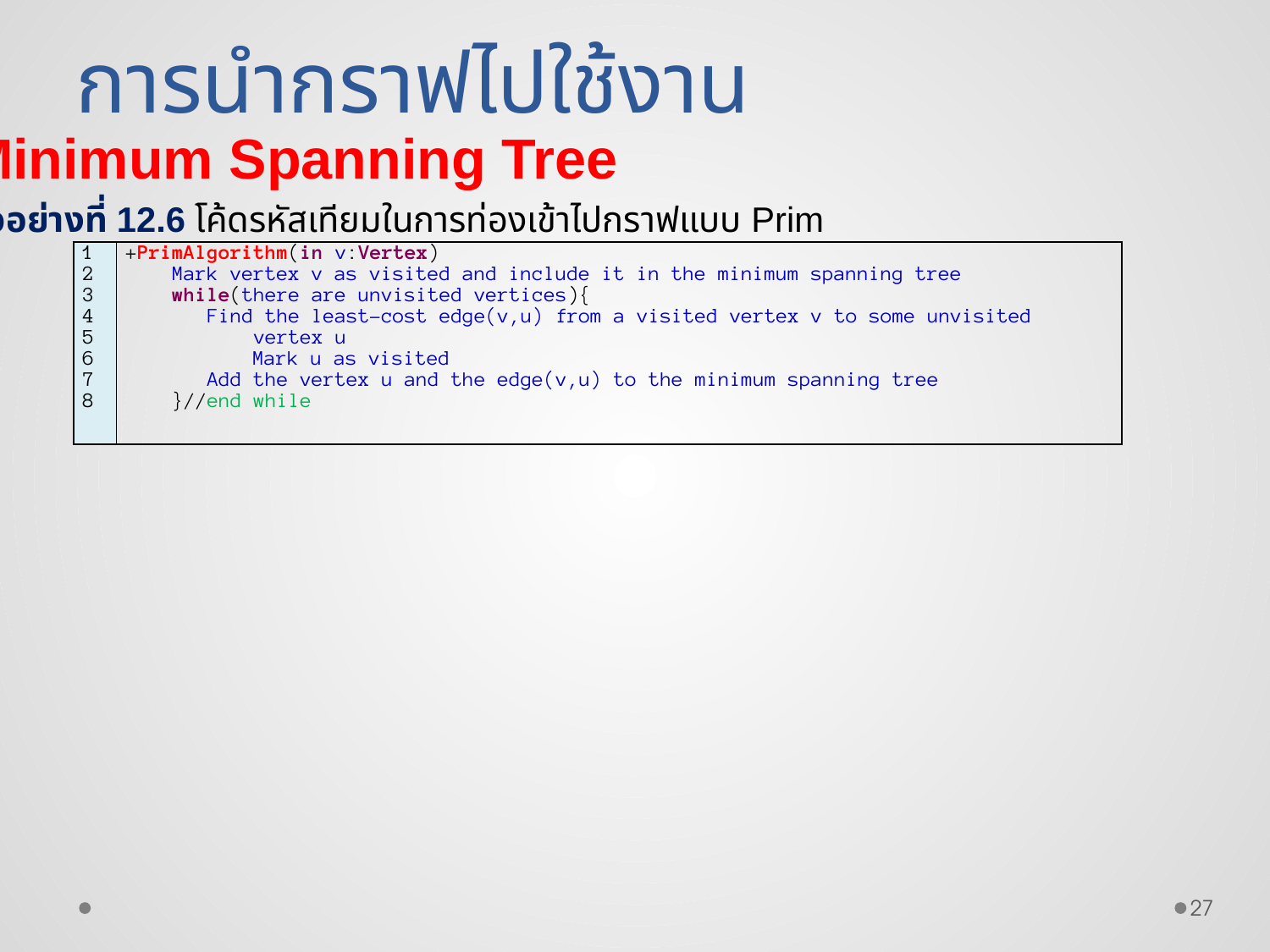

การนำกราฟไปใช้งาน
Minimum Spanning Tree
ตัวอย่างที่ 12.6 โค้ดรหัสเทียมในการท่องเข้าไปกราฟแบบ Prim
| 1 2 3 4 5 6 7 8 | +PrimAlgorithm(in v:Vertex) Mark vertex v as visited and include it in the minimum spanning tree while(there are unvisited vertices){ Find the least-cost edge(v,u) from a visited vertex v to some unvisited vertex u Mark u as visited Add the vertex u and the edge(v,u) to the minimum spanning tree }//end while |
| --- | --- |
27